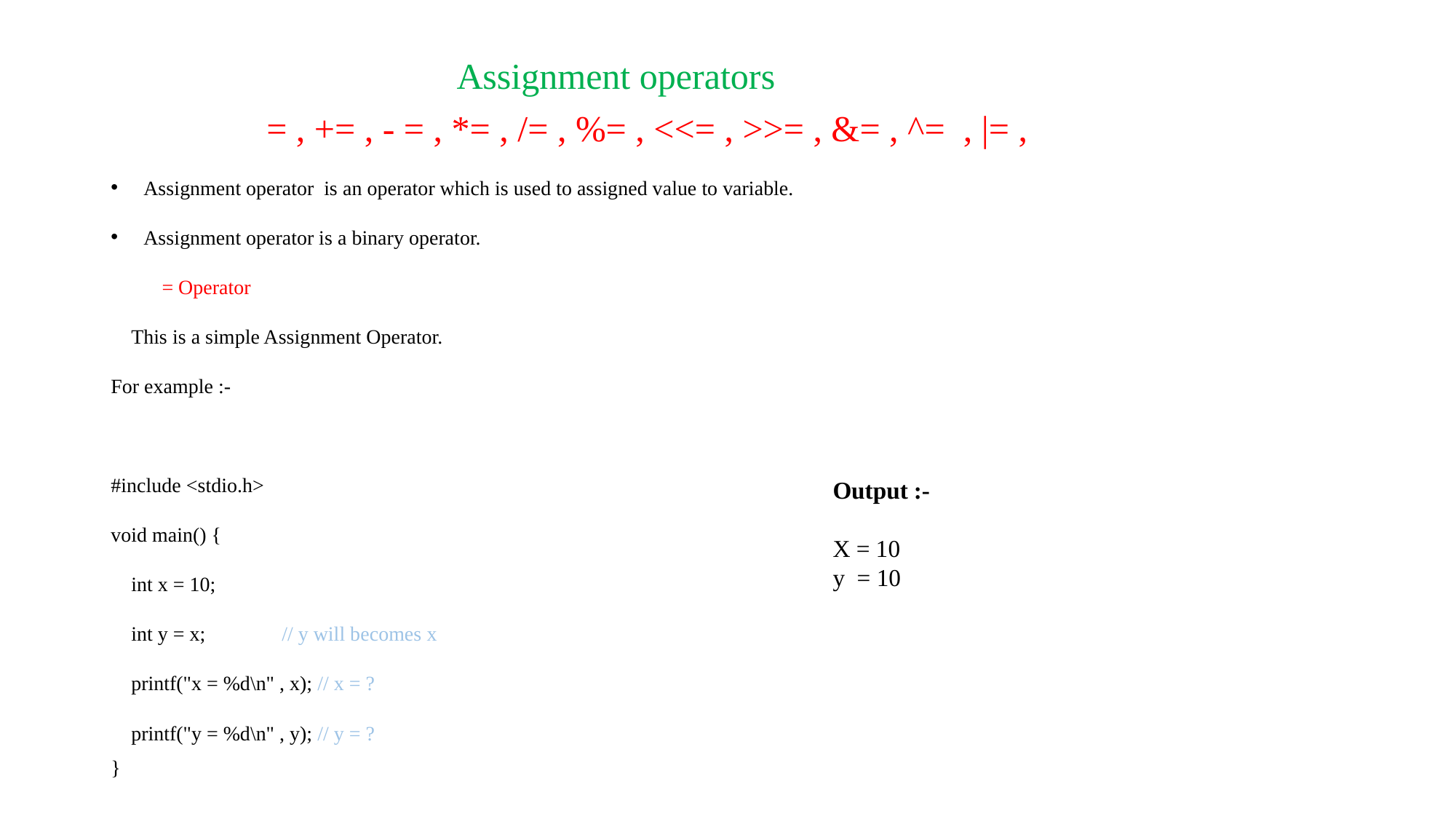

Assignment operators
                   = , += , - = , *= , /= , %= , <<= , >>= , &= , ^=  , |= ,
Assignment operator  is an operator which is used to assigned value to variable.
Assignment operator is a binary operator.
          = Operator
    This is a simple Assignment Operator.
For example :-

#include <stdio.h>
void main() {
    int x = 10;
    int y = x;               // y will becomes x
    printf("x = %d\n" , x); // x = ?
    printf("y = %d\n" , y); // y = ?
}

Output :-

X = 10
y  = 10